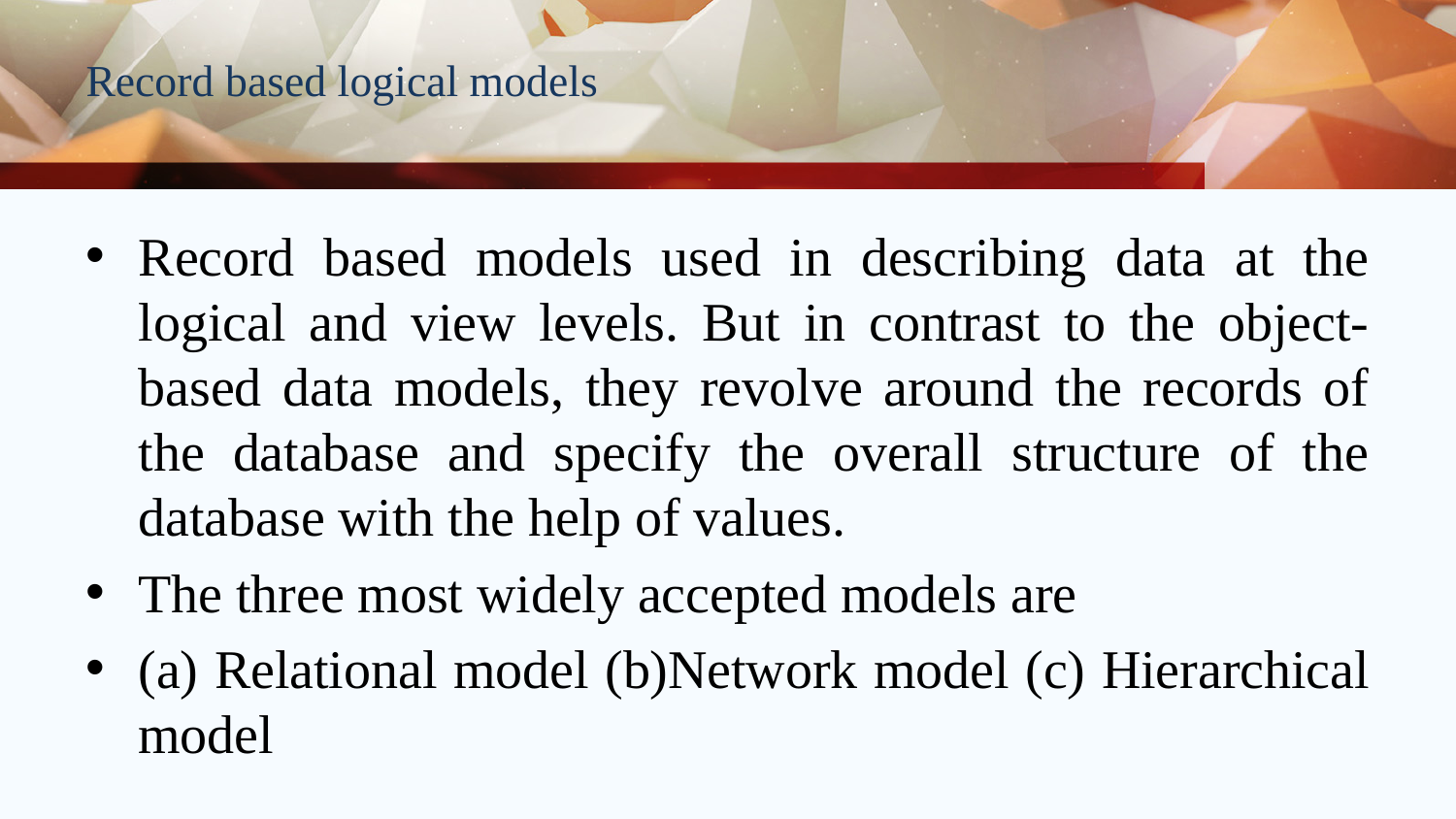

# Record based logical models
Record based models used in describing data at the logical and view levels. But in contrast to the object-based data models, they revolve around the records of the database and specify the overall structure of the database with the help of values.
The three most widely accepted models are
(a) Relational model (b)Network model (c) Hierarchical model